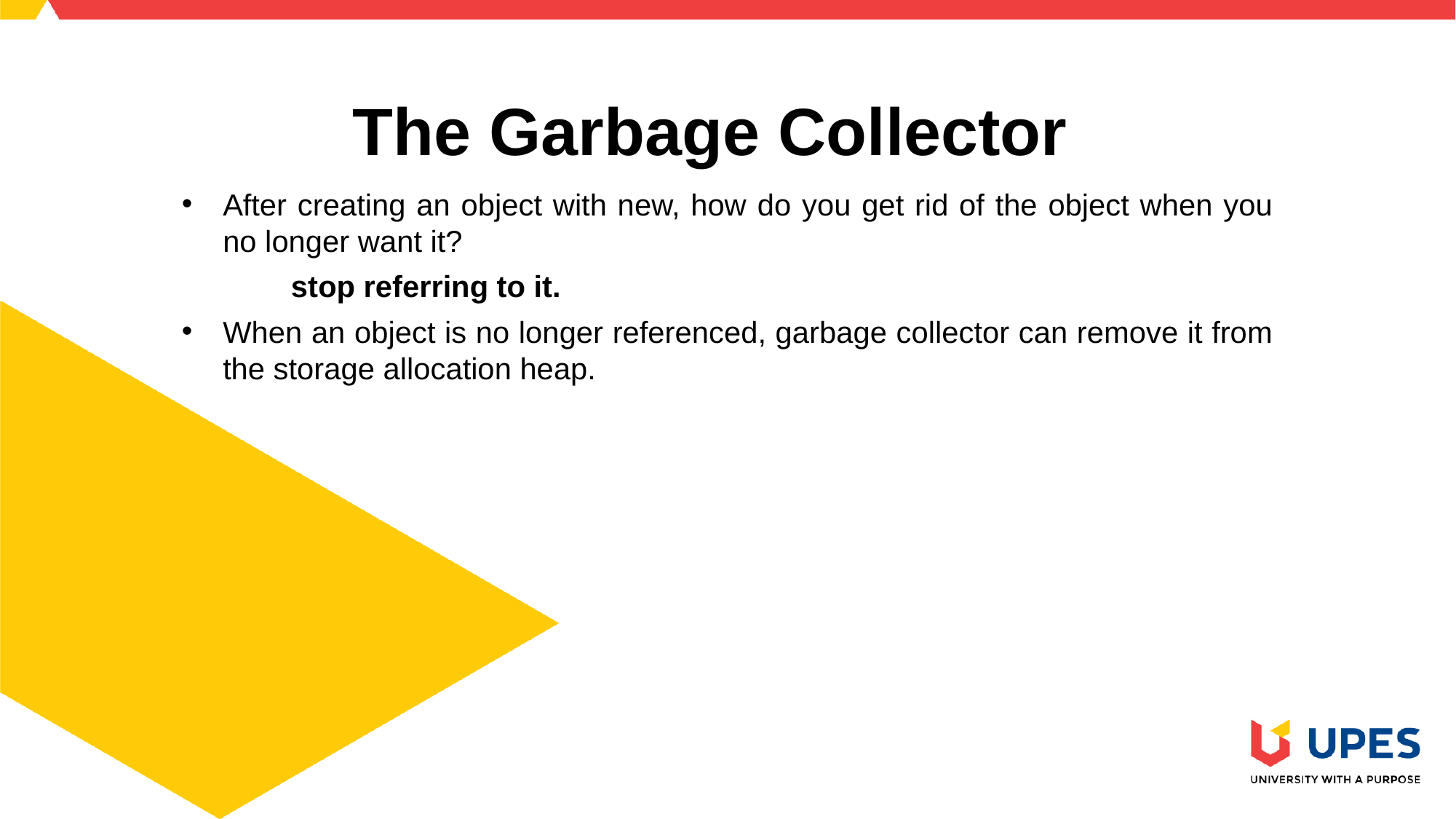

# The Garbage Collector
After creating an object with new, how do you get rid of the object when you no longer want it?
	stop referring to it.
When an object is no longer referenced, garbage collector can remove it from the storage allocation heap.